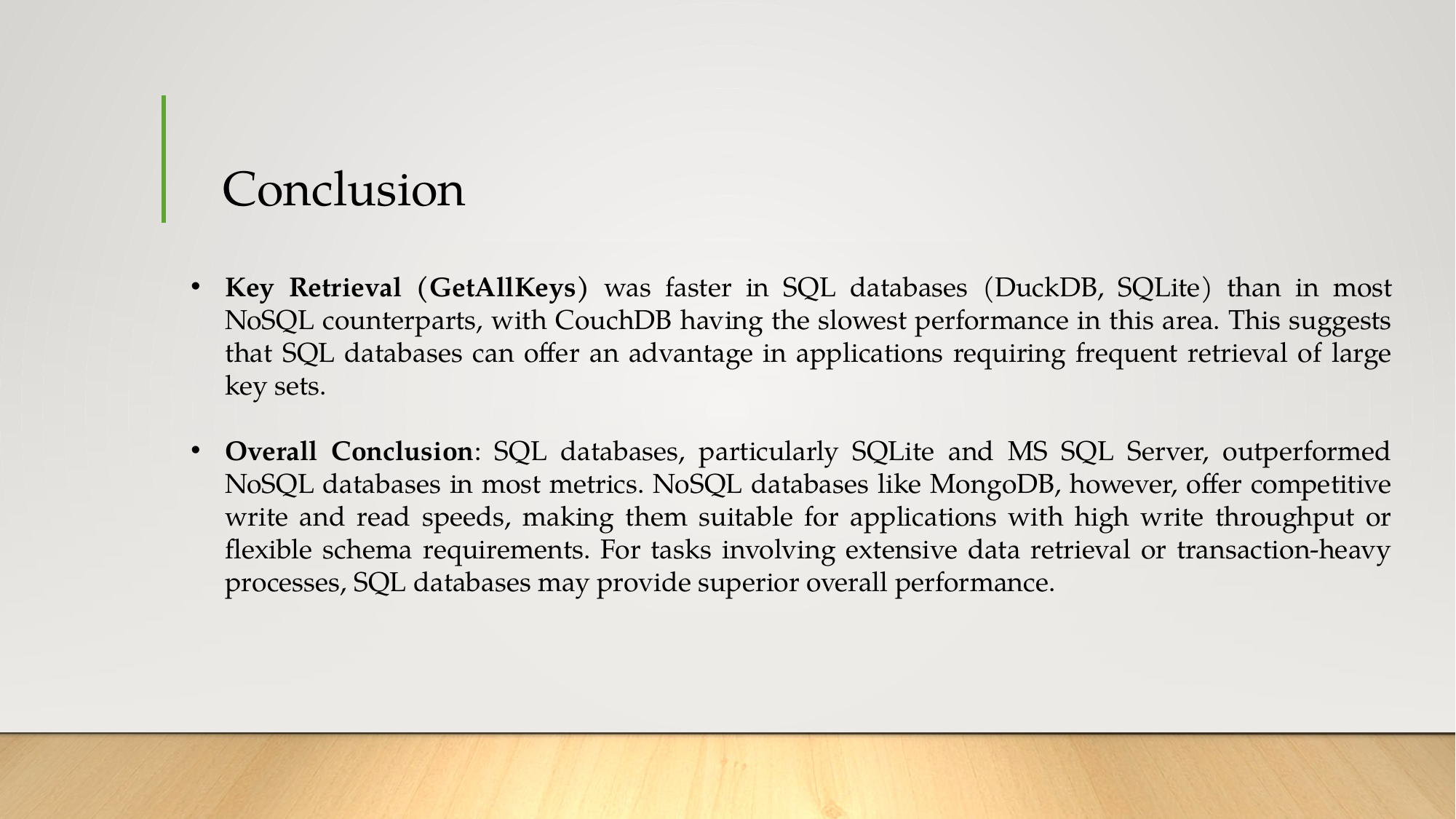

# Conclusion

Key Retrieval (GetAllKeys) was faster in SQL databases (DuckDB, SQLite) than in most NoSQL counterparts, with CouchDB having the slowest performance in this area. This suggests that SQL databases can offer an advantage in applications requiring frequent retrieval of large key sets.

Overall Conclusion: SQL databases, particularly SQLite and MS SQL Server, outperformed NoSQL databases in most metrics. NoSQL databases like MongoDB, however, offer competitive write and read speeds, making them suitable for applications with high write throughput or flexible schema requirements. For tasks involving extensive data retrieval or transaction-heavy processes, SQL databases may provide superior overall performance.